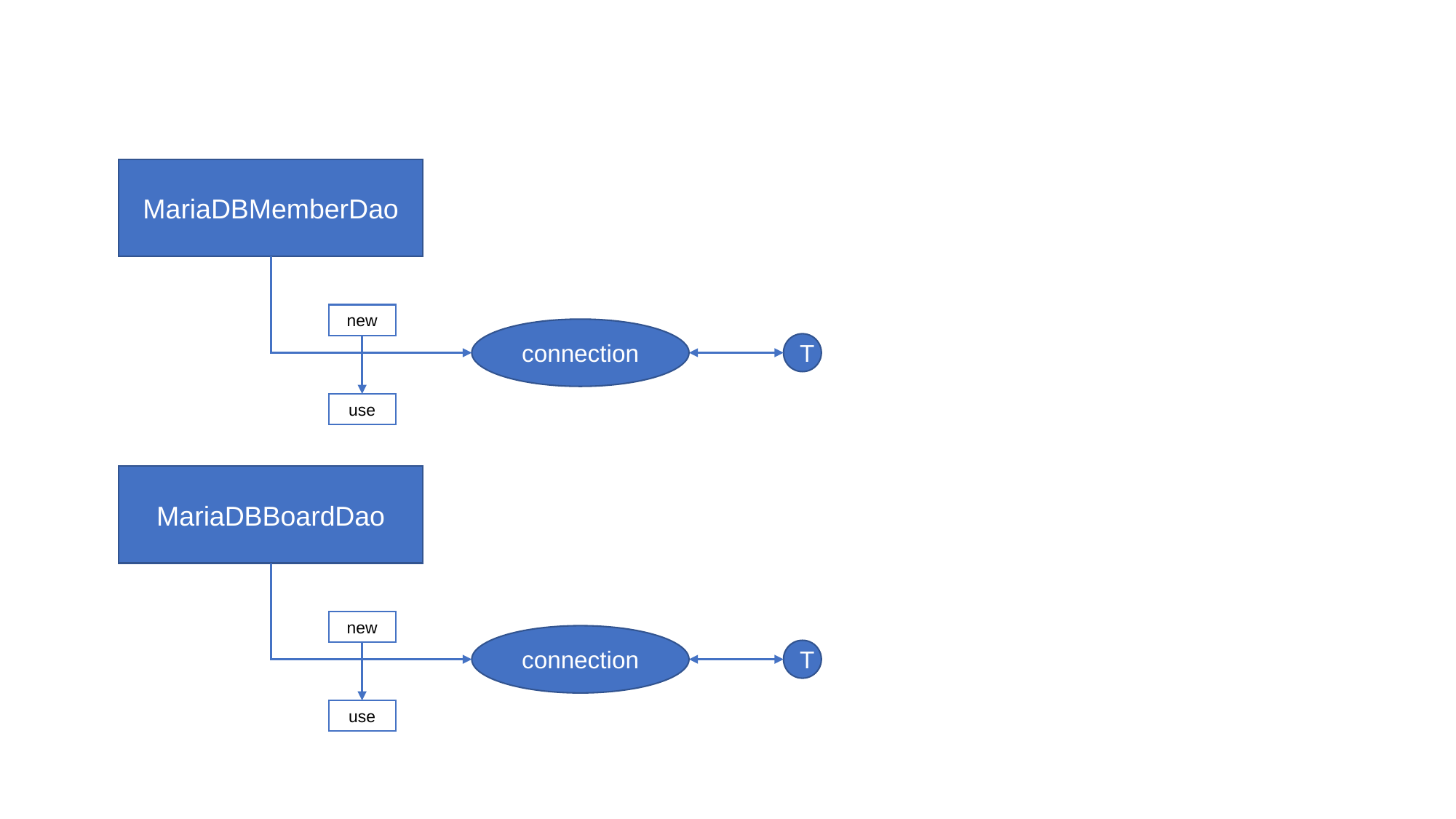

MariaDBMemberDao
new
connection
T
use
MariaDBBoardDao
new
connection
T
use